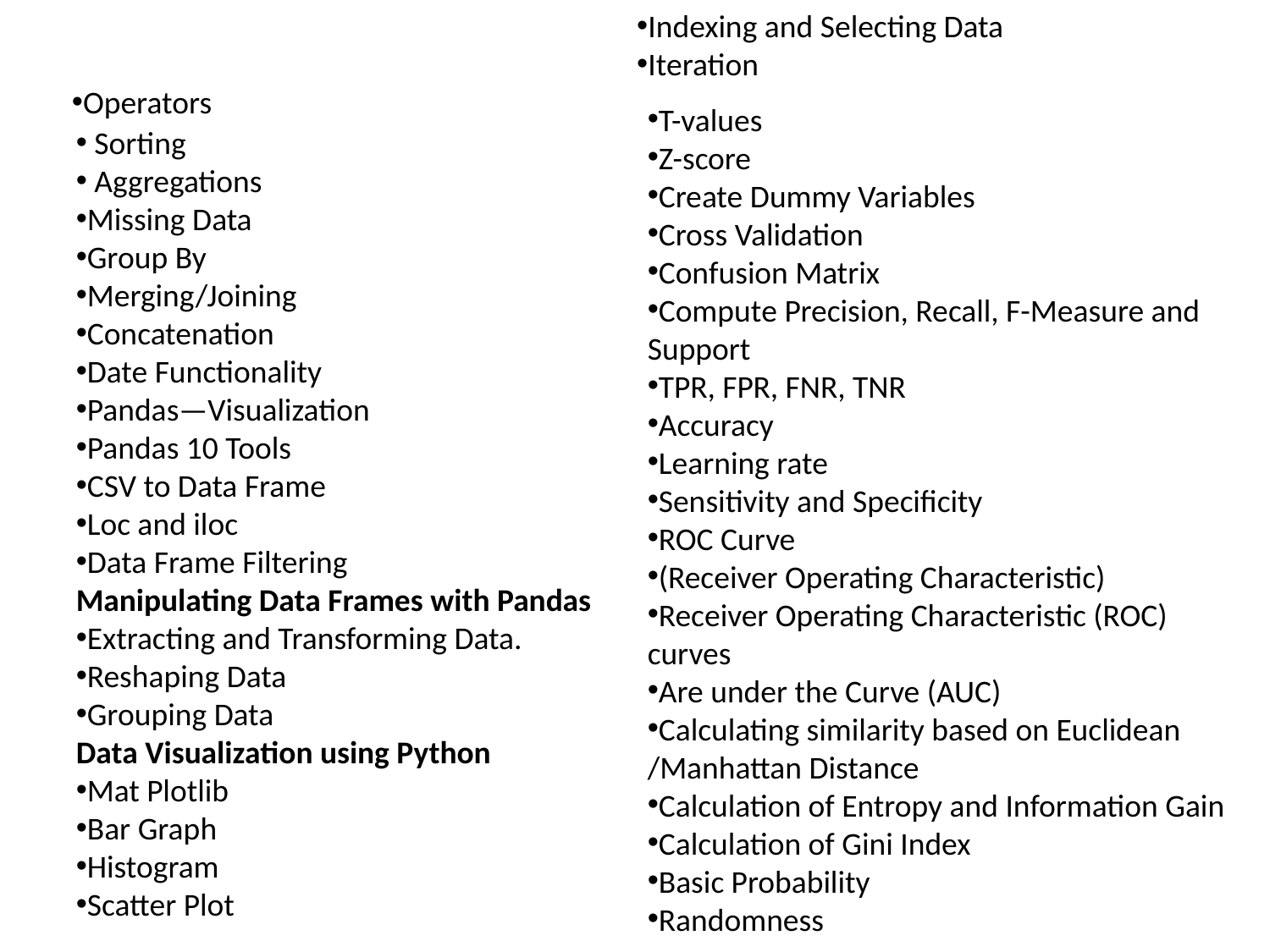

Indexing and Selecting Data
Iteration
Operators
T-values
Z-score
Create Dummy Variables
Cross Validation
Confusion Matrix
Compute Precision, Recall, F-Measure and Support
TPR, FPR, FNR, TNR
Accuracy
Learning rate
Sensitivity and Specificity
ROC Curve
(Receiver Operating Characteristic)
Receiver Operating Characteristic (ROC) curves
Are under the Curve (AUC)
Calculating similarity based on Euclidean /Manhattan Distance
Calculation of Entropy and Information Gain
Calculation of Gini Index
Basic Probability
Randomness

 Sorting
 Aggregations
Missing Data
Group By
Merging/Joining
Concatenation
Date Functionality
Pandas—Visualization
Pandas 10 Tools
CSV to Data Frame
Loc and iloc
Data Frame Filtering
Manipulating Data Frames with Pandas
Extracting and Transforming Data.
Reshaping Data
Grouping Data
Data Visualization using Python
Mat Plotlib
Bar Graph
Histogram
Scatter Plot